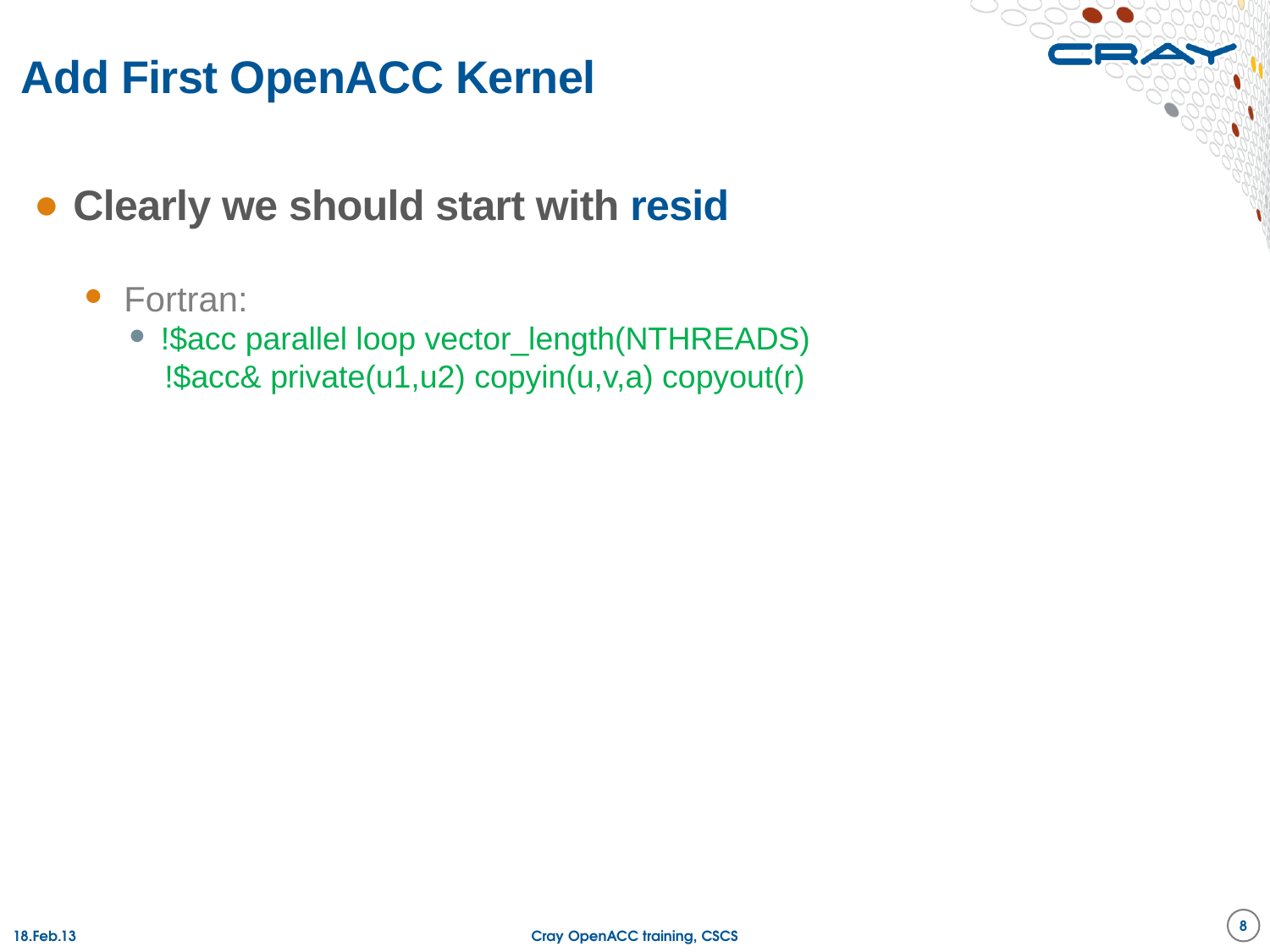

# Add First OpenACC Kernel
Clearly we should start with resid

Fortran:
!$acc parallel loop vector_length(NTHREADS)
    !$acc& private(u1,u2) copyin(u,v,a) copyout(r)

8
18.Feb.13
Cray OpenACC training, CSCS